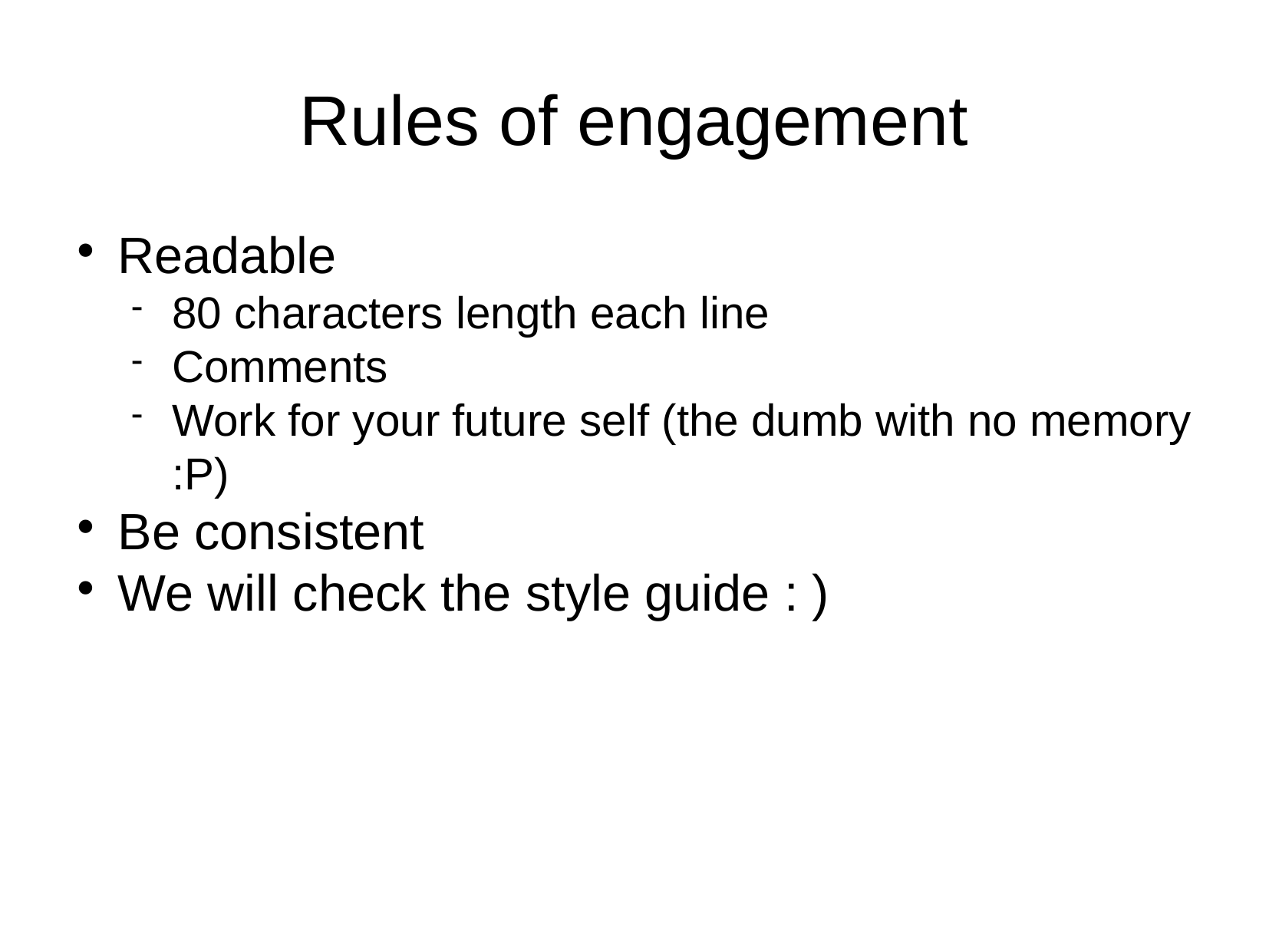

Rules of engagement
Readable
80 characters length each line
Comments
Work for your future self (the dumb with no memory :P)
Be consistent
We will check the style guide : )